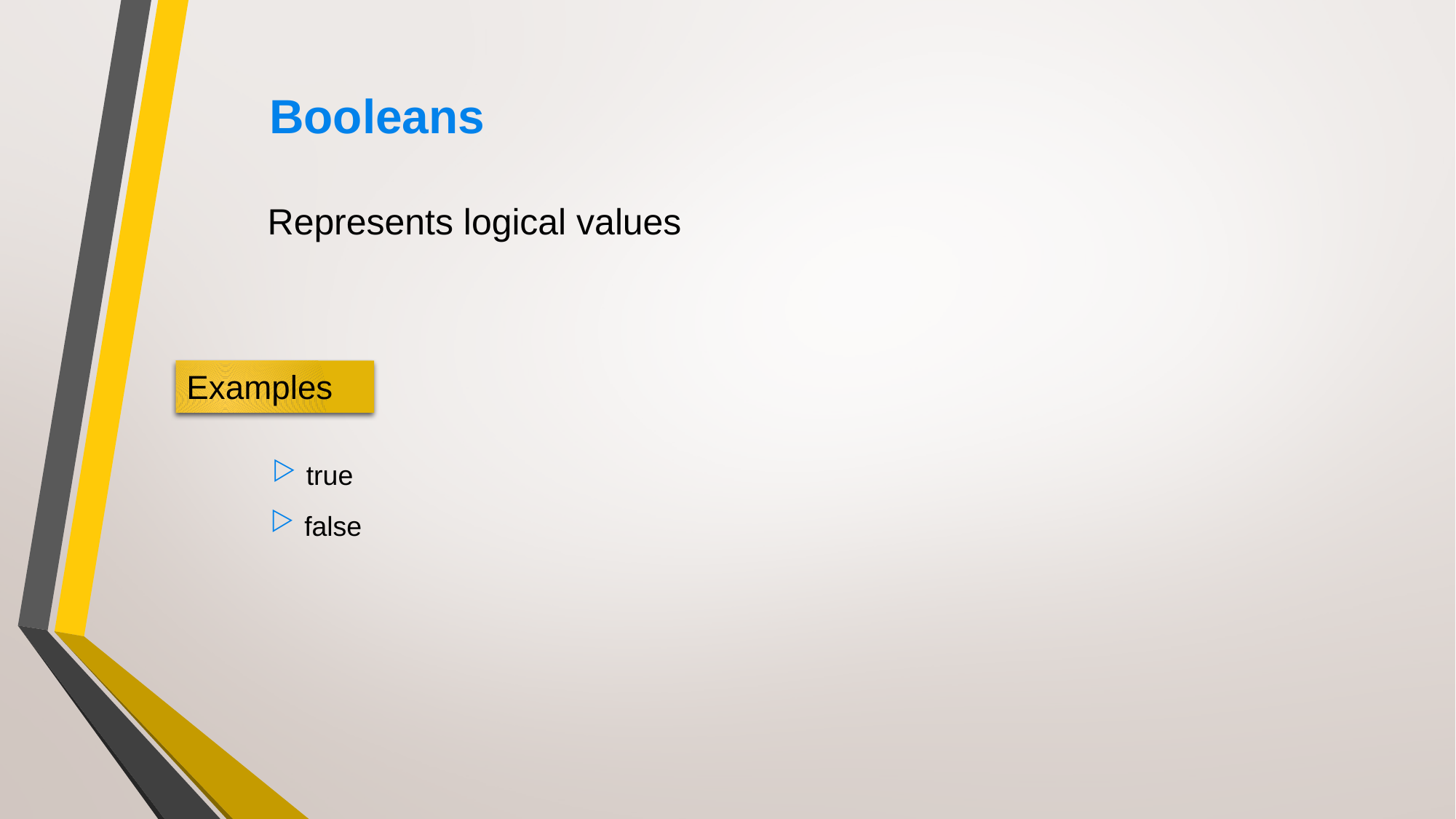

# Booleans
Represents logical values
Examples
true
false